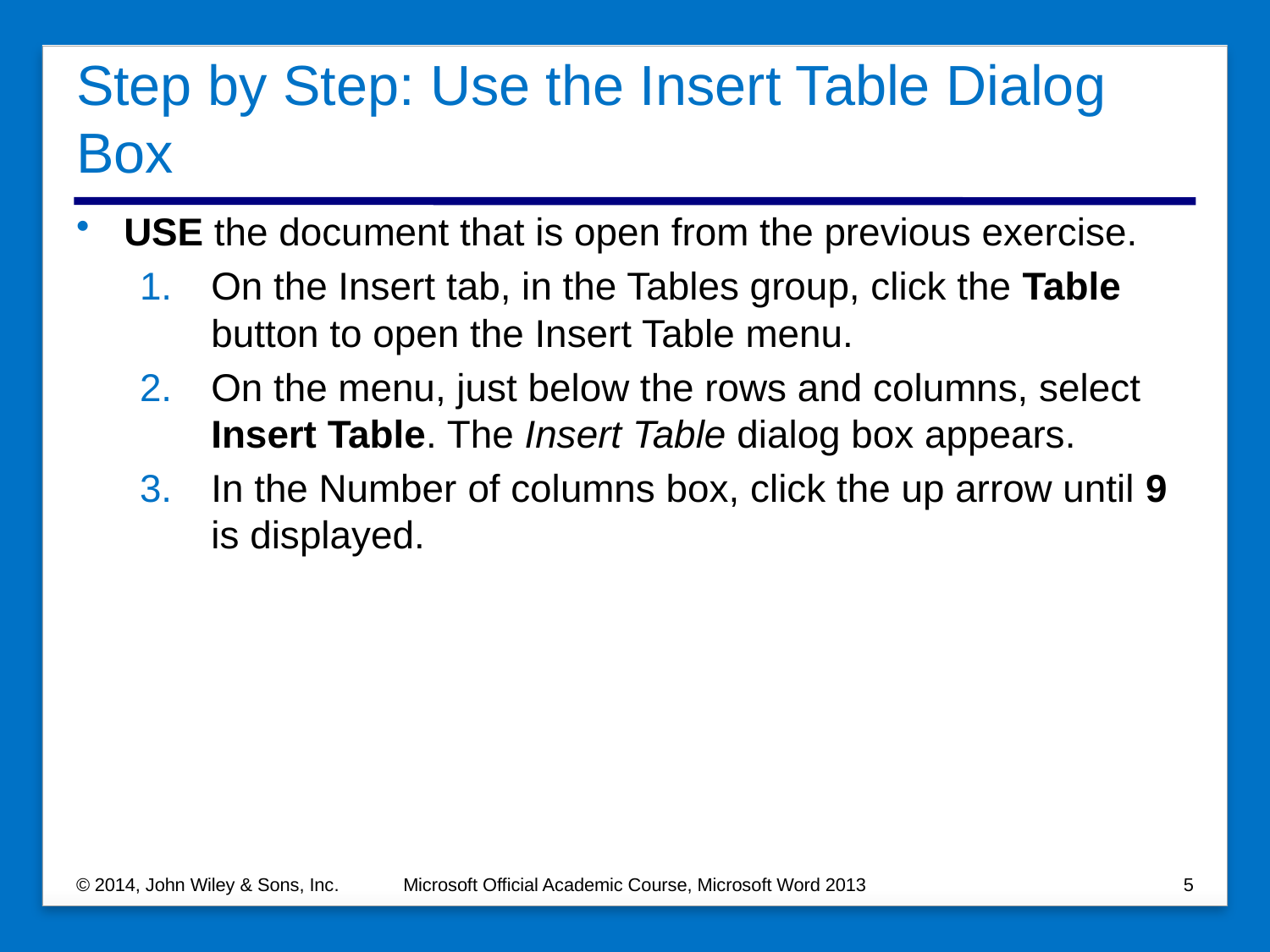

# Step by Step: Use the Insert Table Dialog Box
USE the document that is open from the previous exercise.
On the Insert tab, in the Tables group, click the Table button to open the Insert Table menu.
On the menu, just below the rows and columns, select Insert Table. The Insert Table dialog box appears.
In the Number of columns box, click the up arrow until 9 is displayed.
© 2014, John Wiley & Sons, Inc.
Microsoft Official Academic Course, Microsoft Word 2013
5